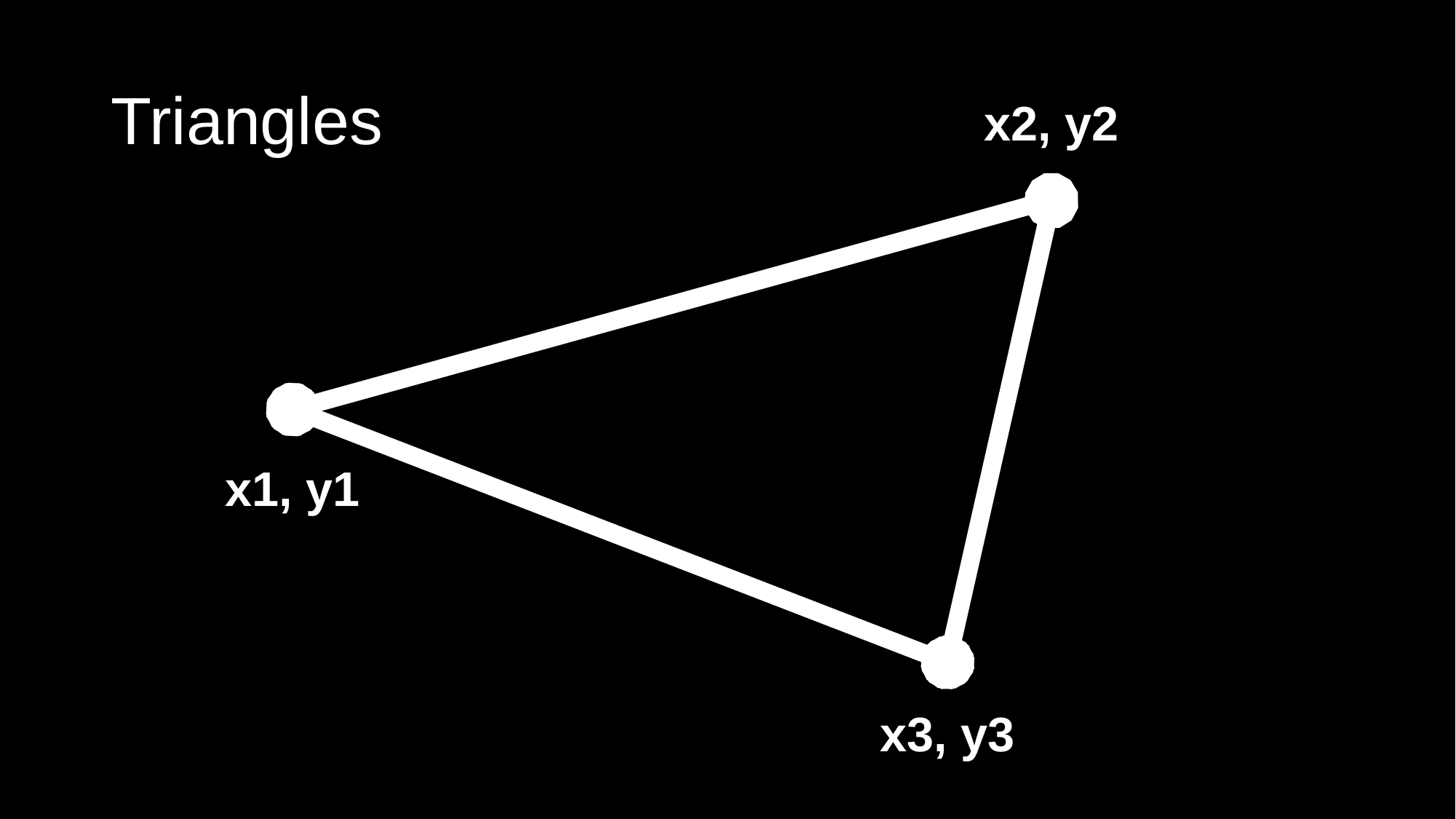

# Triangles
x2, y2
x1, y1
x3, y3